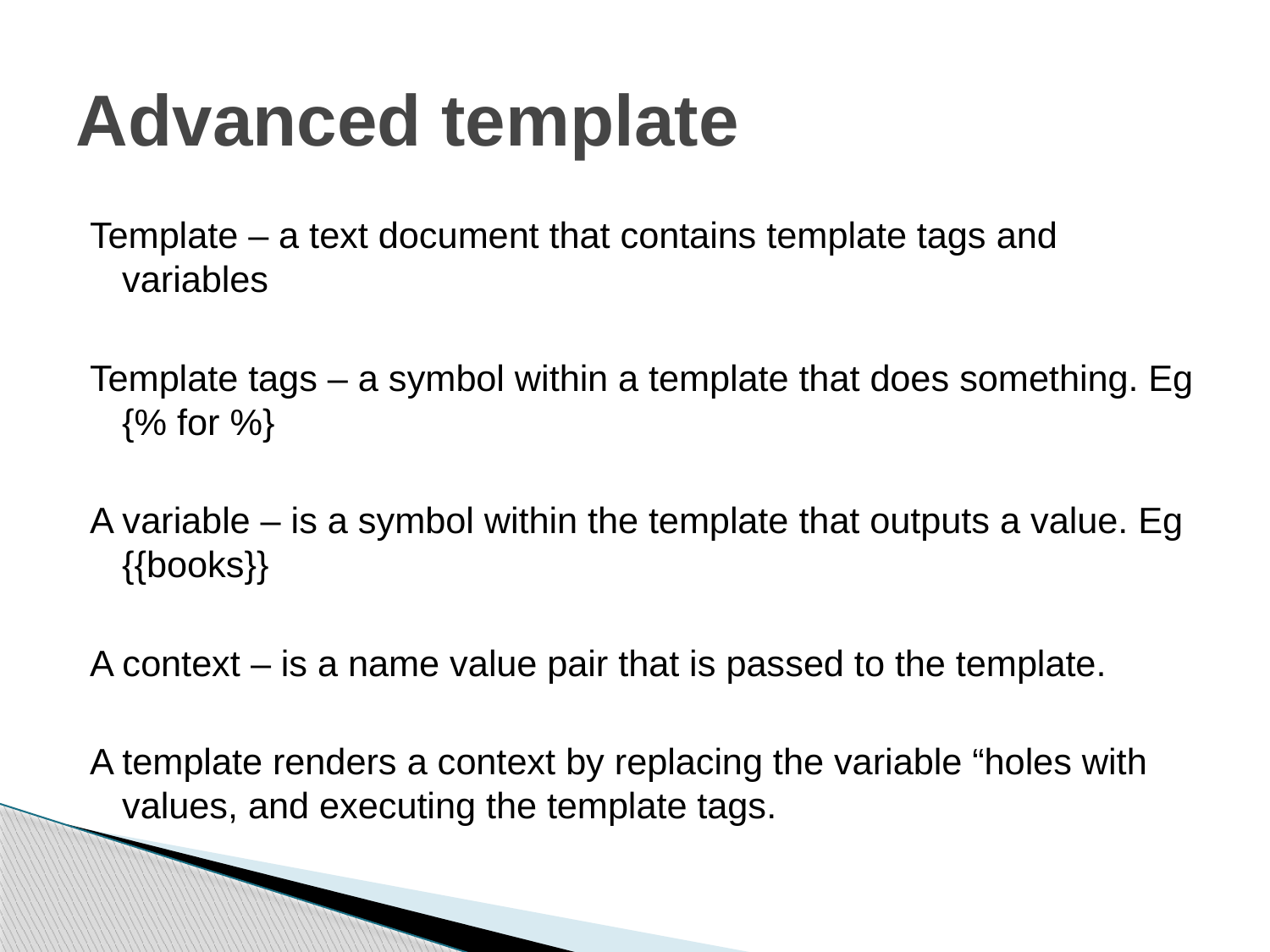

# Advanced template
Template – a text document that contains template tags and variables

Template tags – a symbol within a template that does something. Eg {% for %}

A variable – is a symbol within the template that outputs a value. Eg {{books}}

A context – is a name value pair that is passed to the template.

A template renders a context by replacing the variable “holes with values, and executing the template tags.